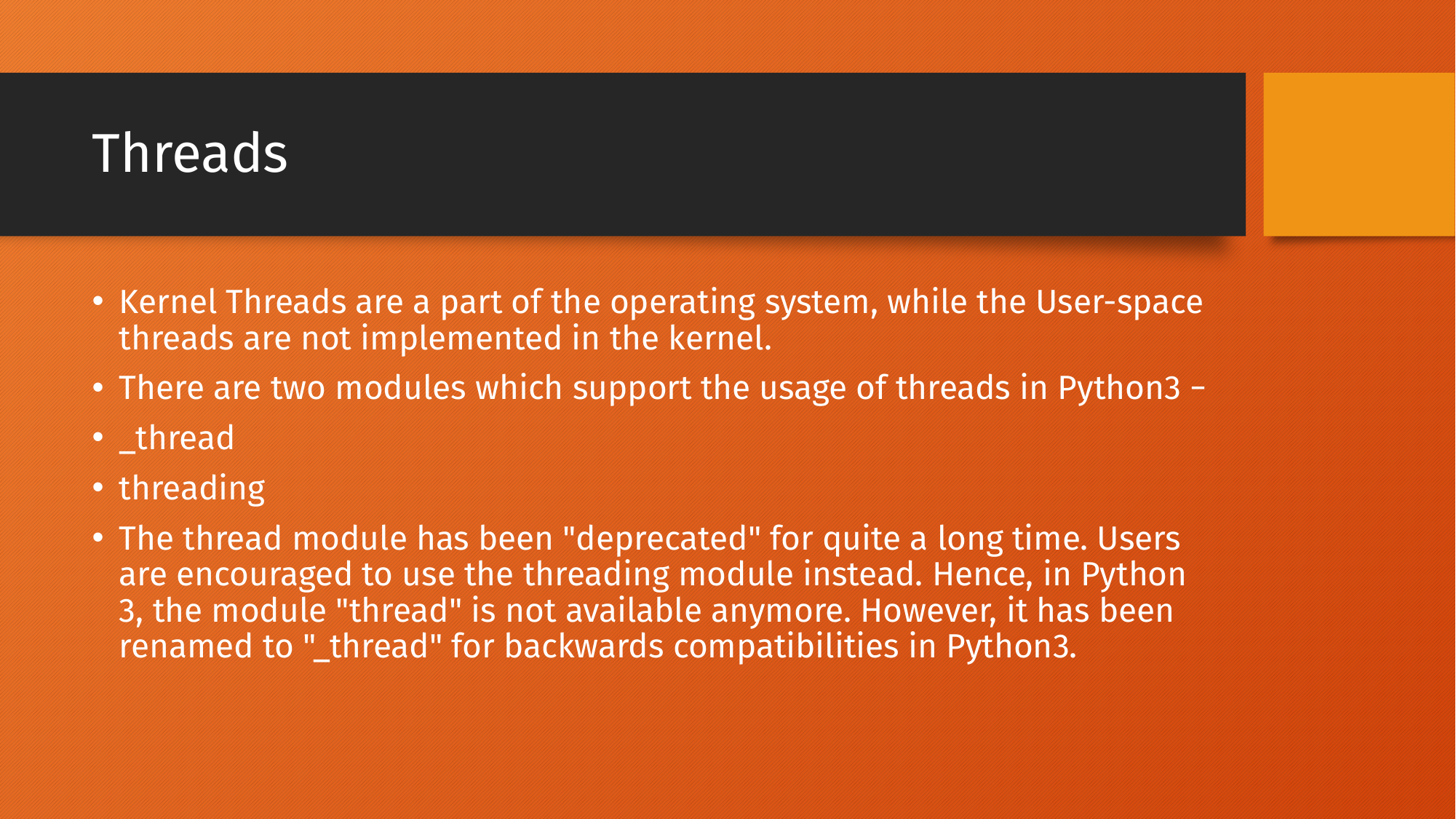

# Threads
Kernel Threads are a part of the operating system, while the User-space threads are not implemented in the kernel.
There are two modules which support the usage of threads in Python3 −
_thread
threading
The thread module has been "deprecated" for quite a long time. Users are encouraged to use the threading module instead. Hence, in Python 3, the module "thread" is not available anymore. However, it has been renamed to "_thread" for backwards compatibilities in Python3.